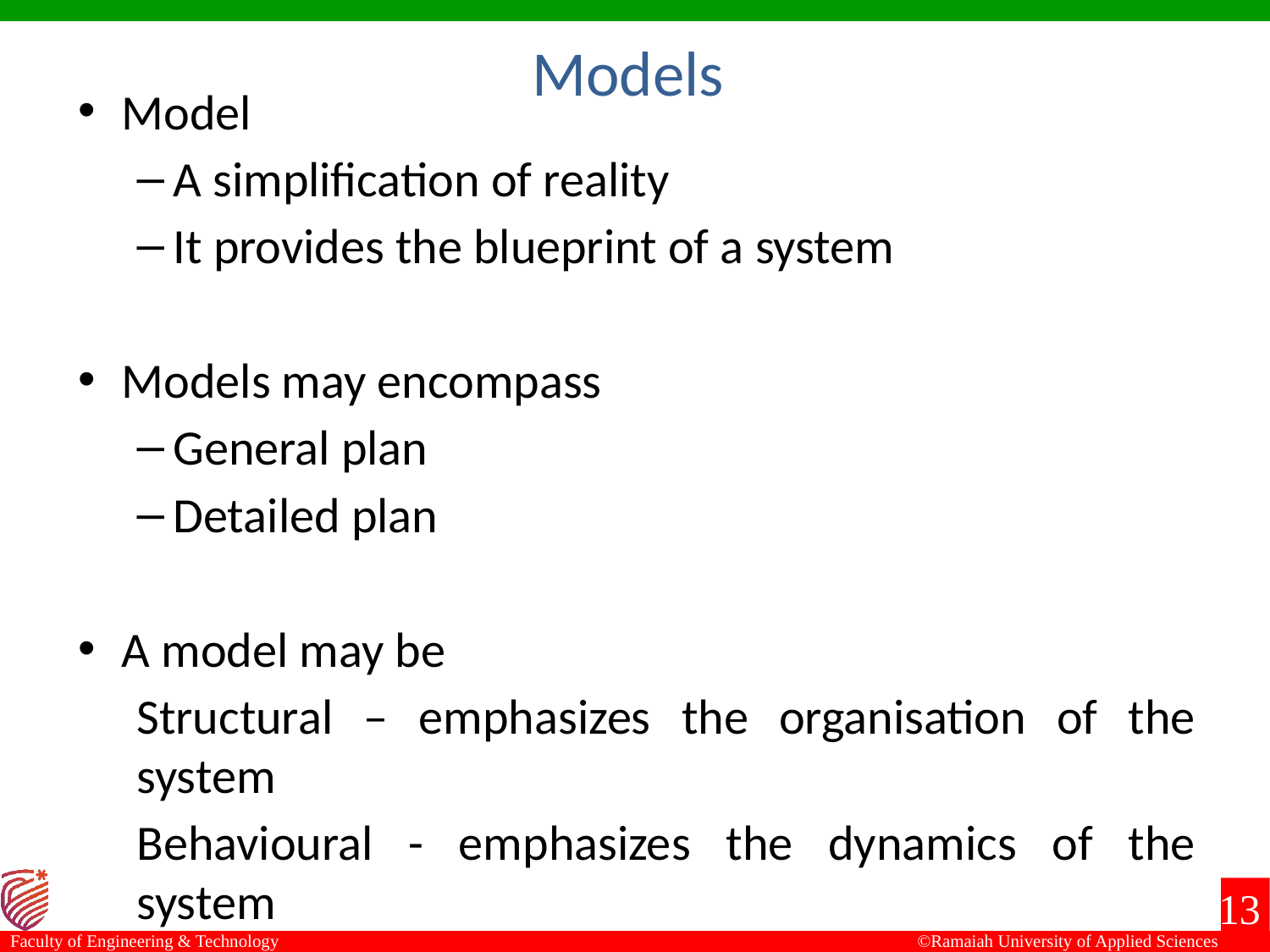

Models
Model
A simplification of reality
It provides the blueprint of a system

Models may encompass
General plan
Detailed plan

A model may be
Structural – emphasizes the organisation of the system
Behavioural - emphasizes the dynamics of the system

13